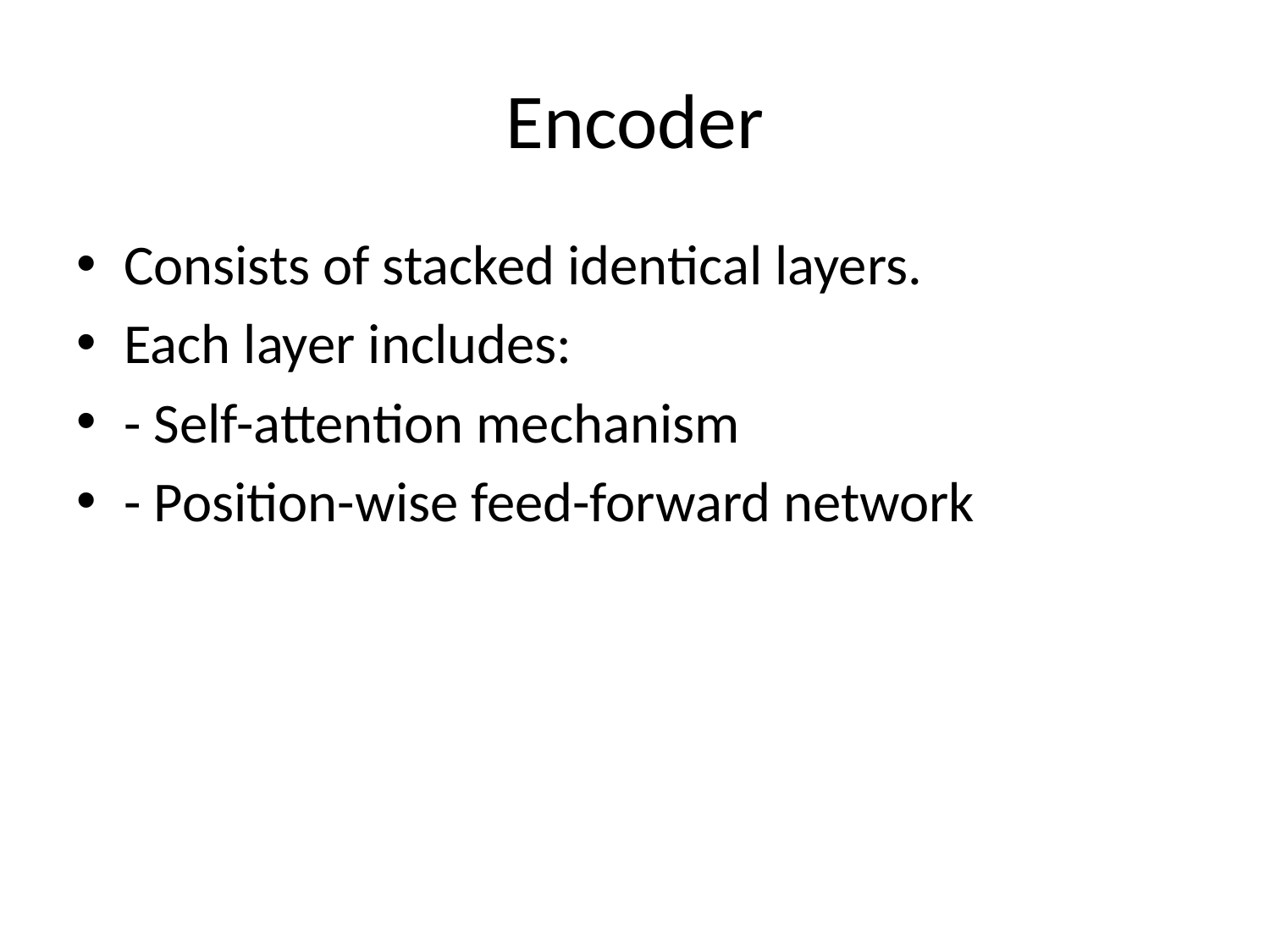

# Encoder
Consists of stacked identical layers.
Each layer includes:
- Self-attention mechanism
- Position-wise feed-forward network